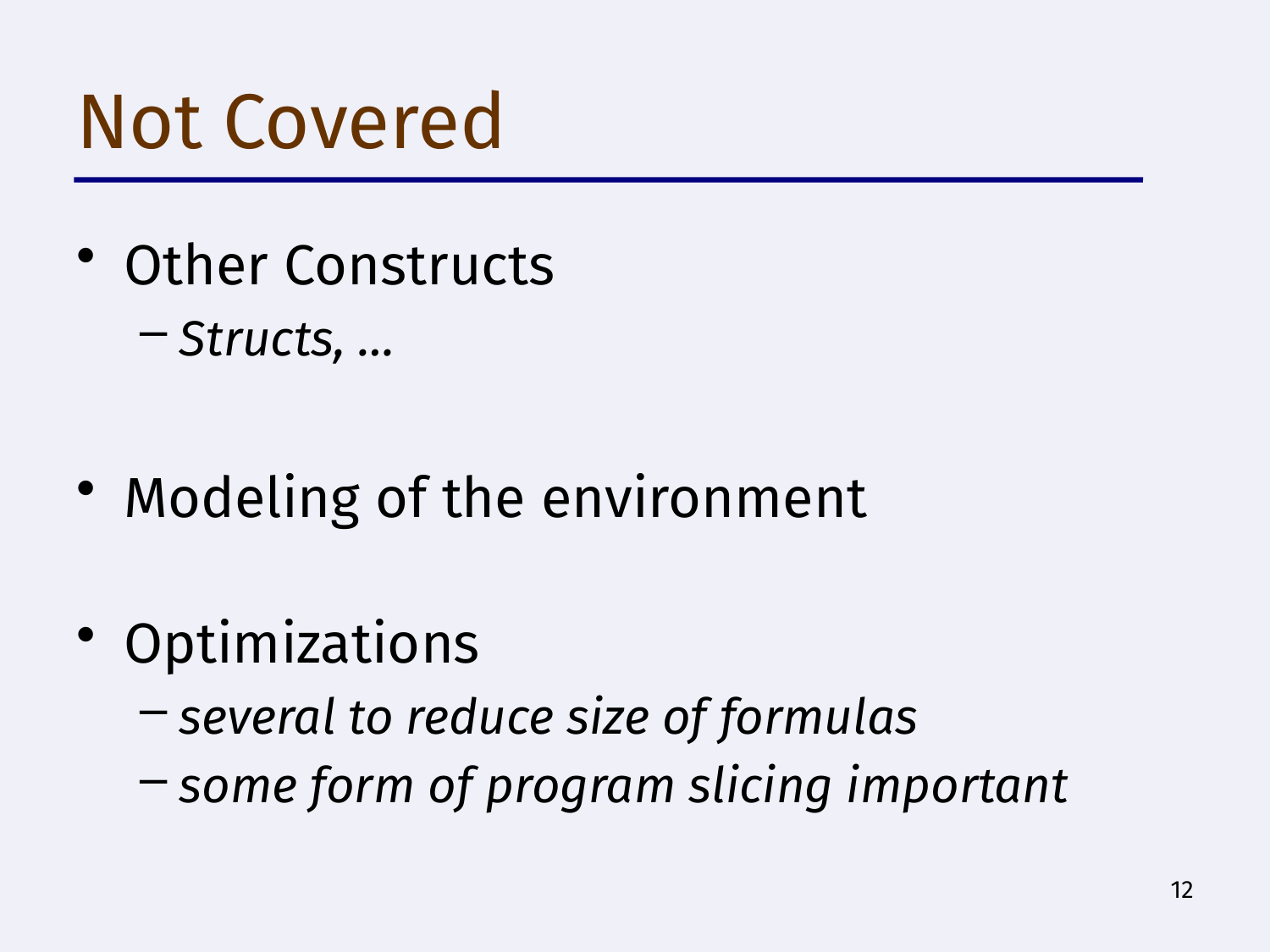

# Not Covered
Other Constructs
Structs, …

Modeling of the environment

Optimizations
several to reduce size of formulas
some form of program slicing important
12